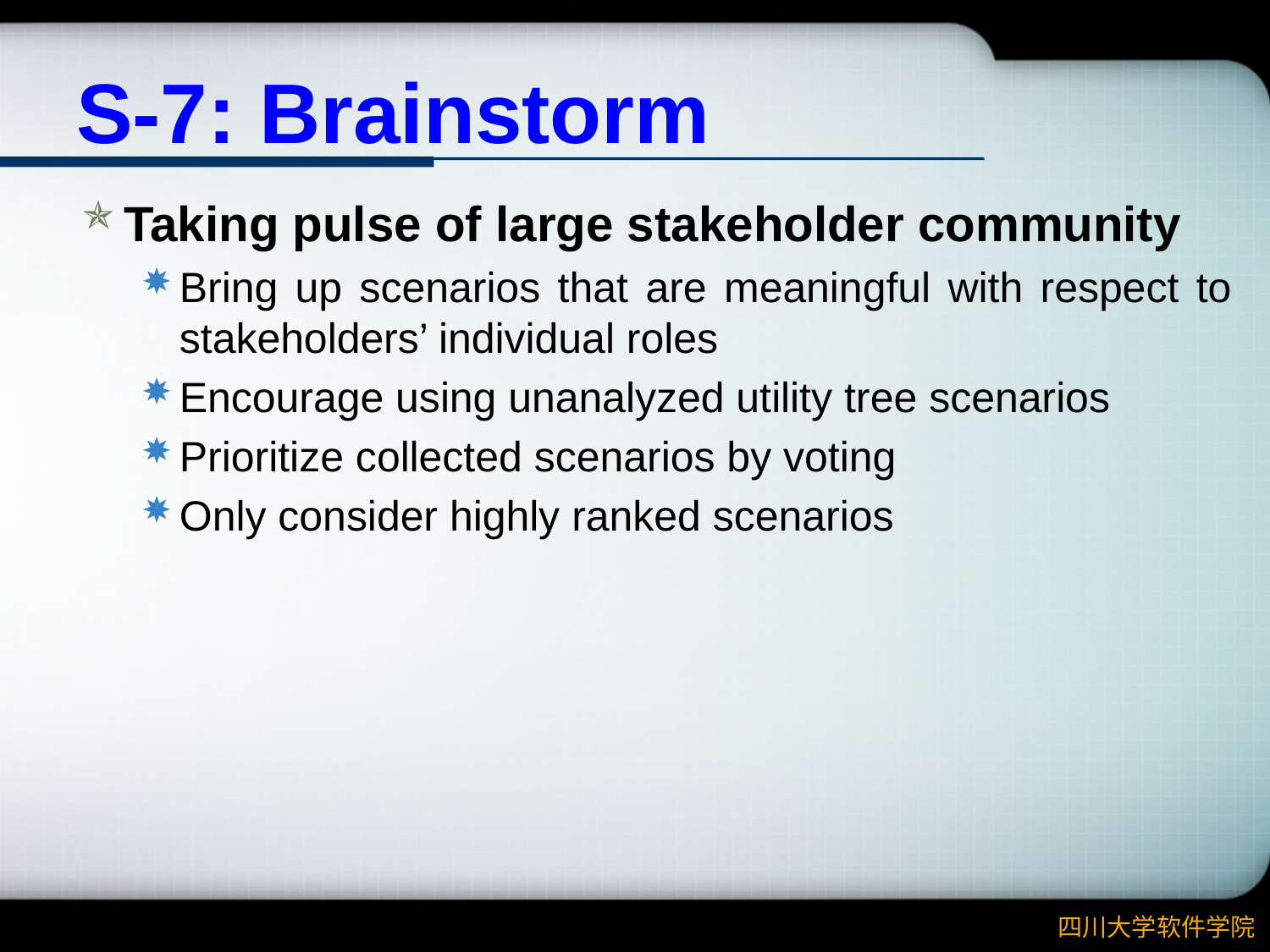

# S-7: Brainstorm
Taking pulse of large stakeholder community
Bring up scenarios that are meaningful with respect to stakeholders’ individual roles
Encourage using unanalyzed utility tree scenarios
Prioritize collected scenarios by voting
Only consider highly ranked scenarios